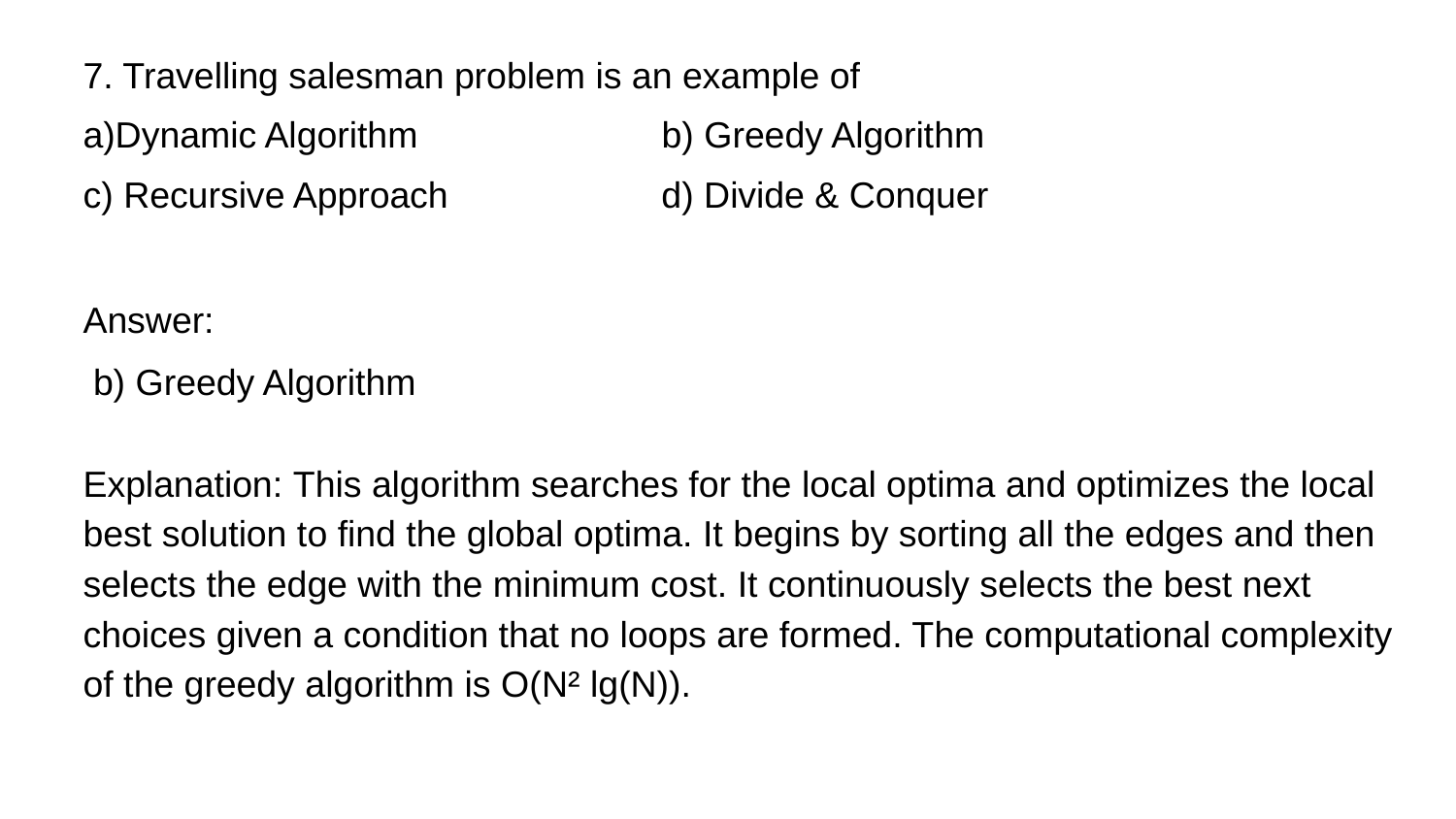

7. Travelling salesman problem is an example of
a)Dynamic Algorithm                        b) Greedy Algorithm
c) Recursive Approach                     d) Divide & Conquer

Answer:
 b) Greedy Algorithm

Explanation: This algorithm searches for the local optima and optimizes the local best solution to find the global optima. It begins by sorting all the edges and then selects the edge with the minimum cost. It continuously selects the best next choices given a condition that no loops are formed. The computational complexity of the greedy algorithm is O(N² lg(N)).